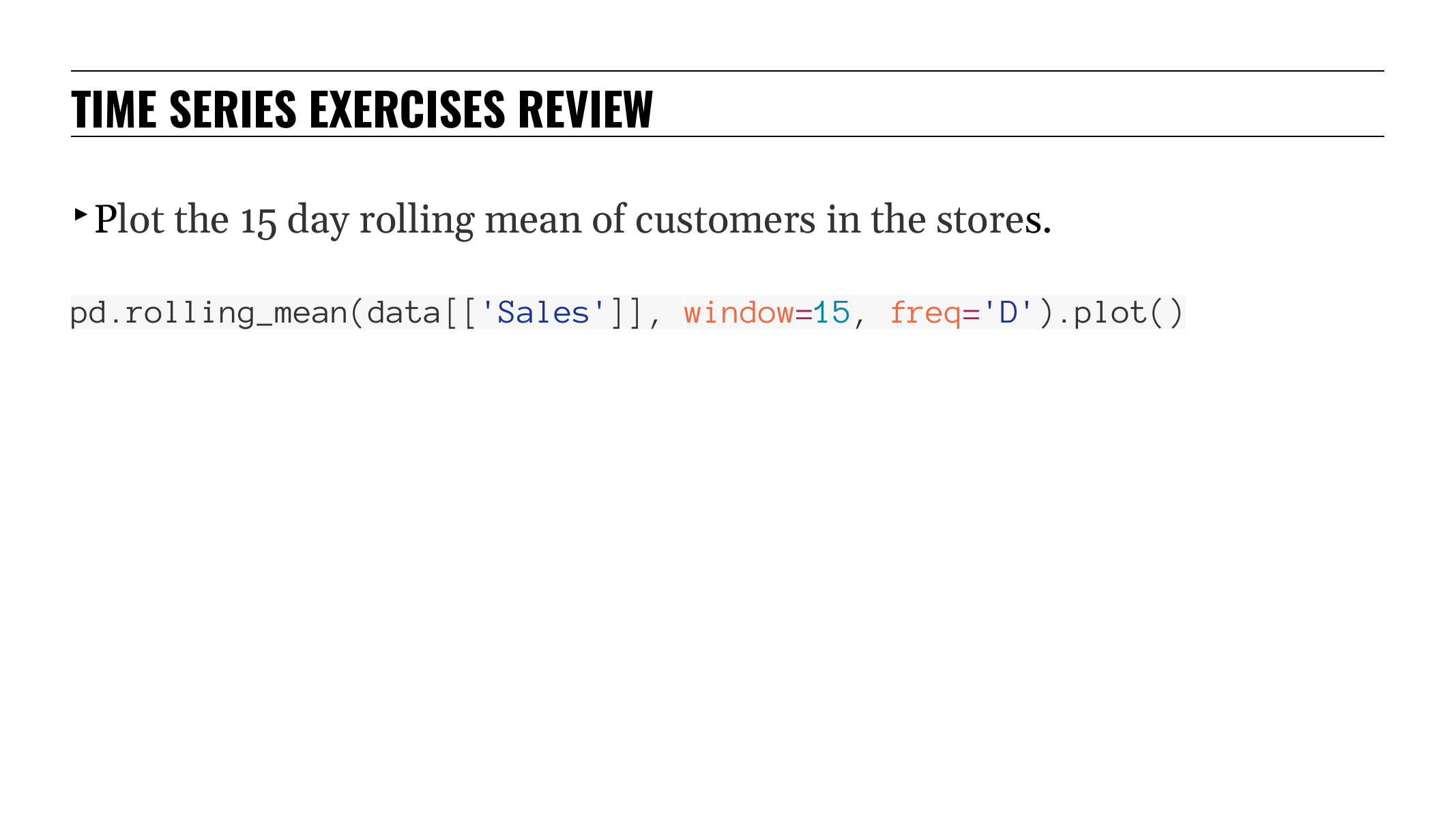

TIME SERIES EXERCISES REVIEW

Plot the 15 day rolling mean of customers in the stores.

pd.rolling_mean(data[['Sales']], window=15, freq='D').plot()